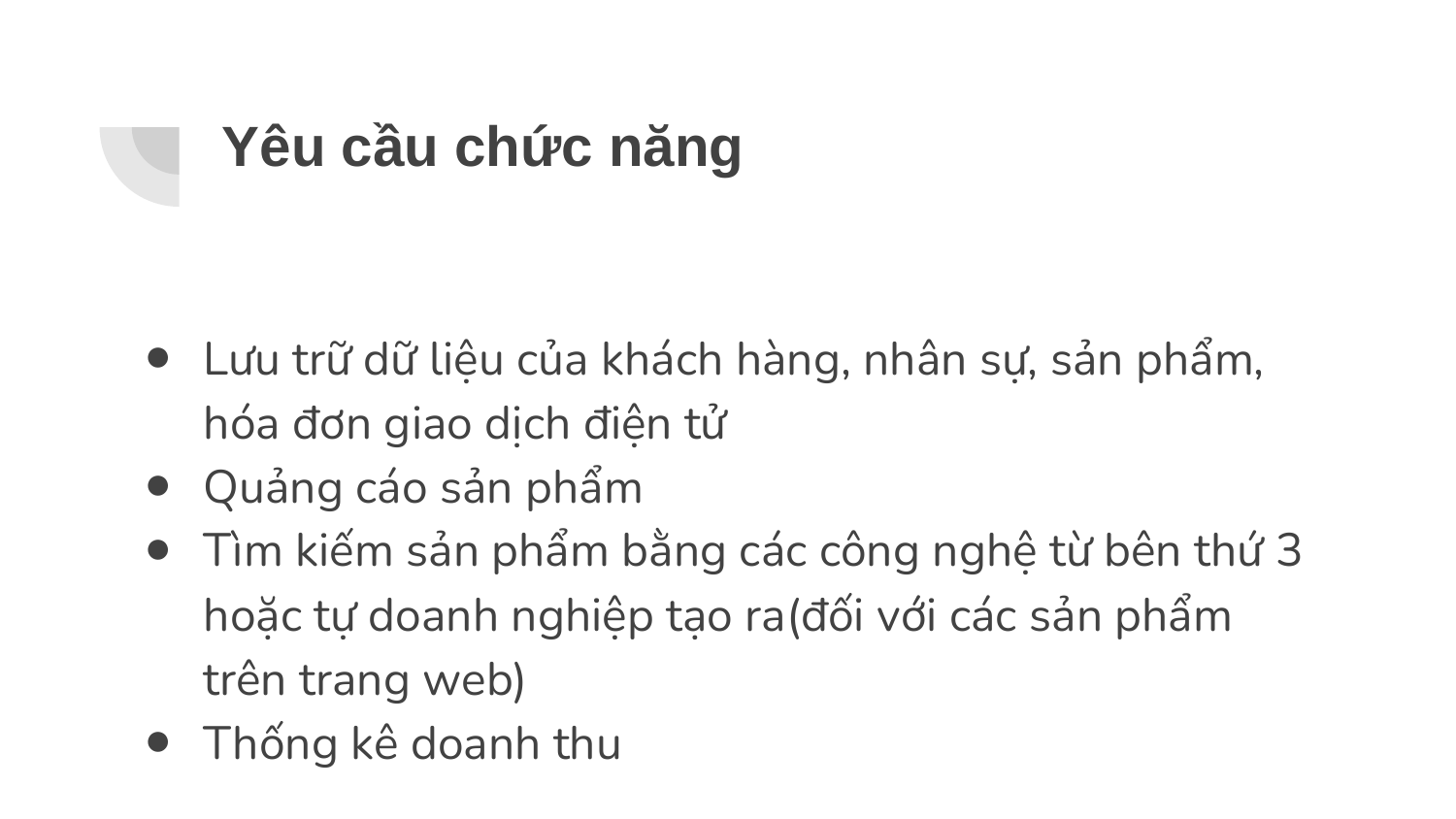

# Yêu cầu chức năng
Lưu trữ dữ liệu của khách hàng, nhân sự, sản phẩm, hóa đơn giao dịch điện tử
Quảng cáo sản phẩm
Tìm kiếm sản phẩm bằng các công nghệ từ bên thứ 3 hoặc tự doanh nghiệp tạo ra(đối với các sản phẩm trên trang web)
Thống kê doanh thu